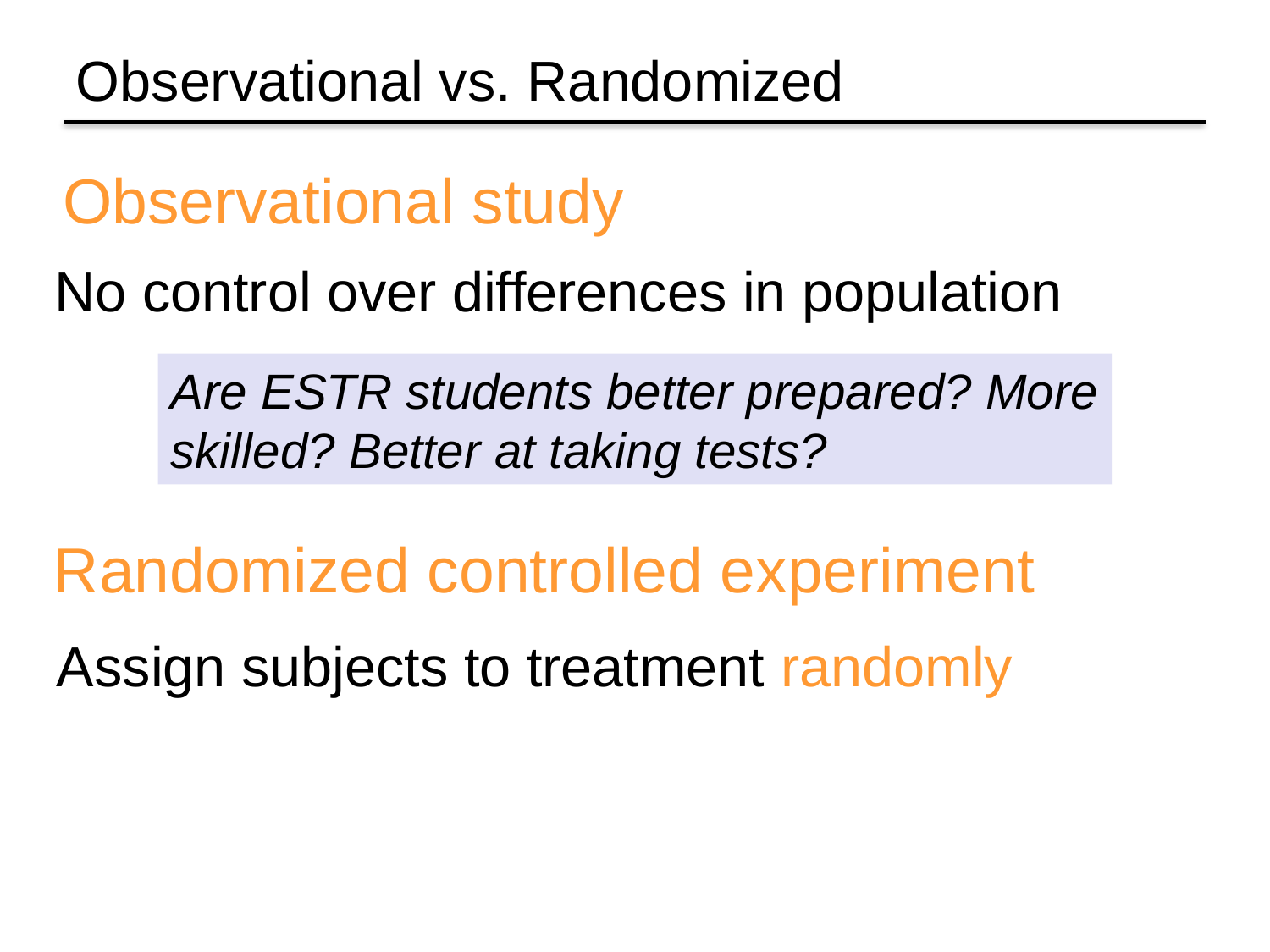

# Observational vs. Randomized
Observational study
No control over differences in population
Are ESTR students better prepared? More
skilled? Better at taking tests?
Randomized controlled experiment
Assign subjects to treatment randomly